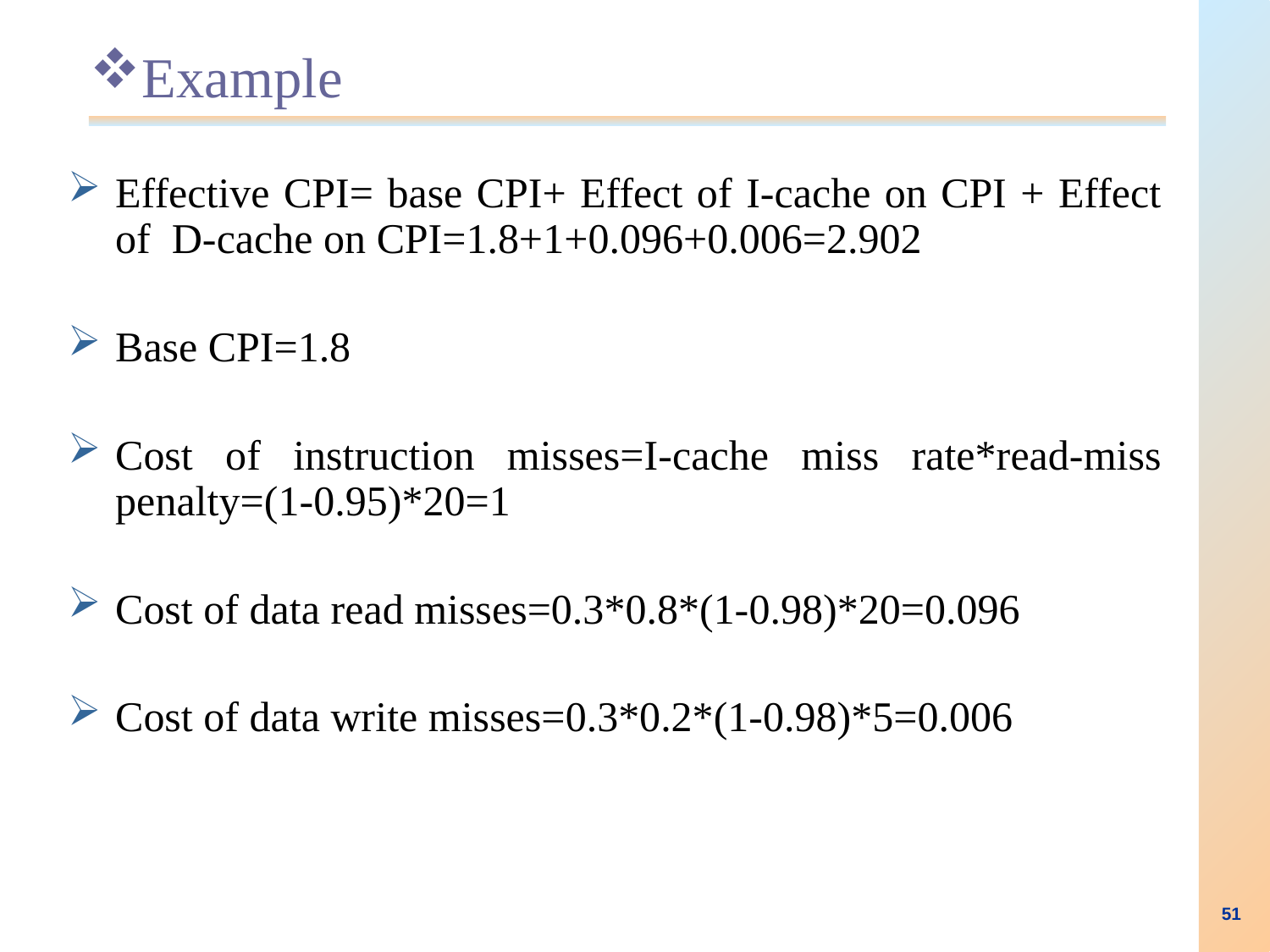

# Example
Effective CPI= base CPI+ Effect of I-cache on CPI + Effect of  D-cache on CPI=1.8+1+0.096+0.006=2.902

Base CPI=1.8

Cost of instruction misses=I-cache miss rate*read-miss penalty=(1-0.95)*20=1

Cost of data read misses=0.3*0.8*(1-0.98)*20=0.096

Cost of data write misses=0.3*0.2*(1-0.98)*5=0.006